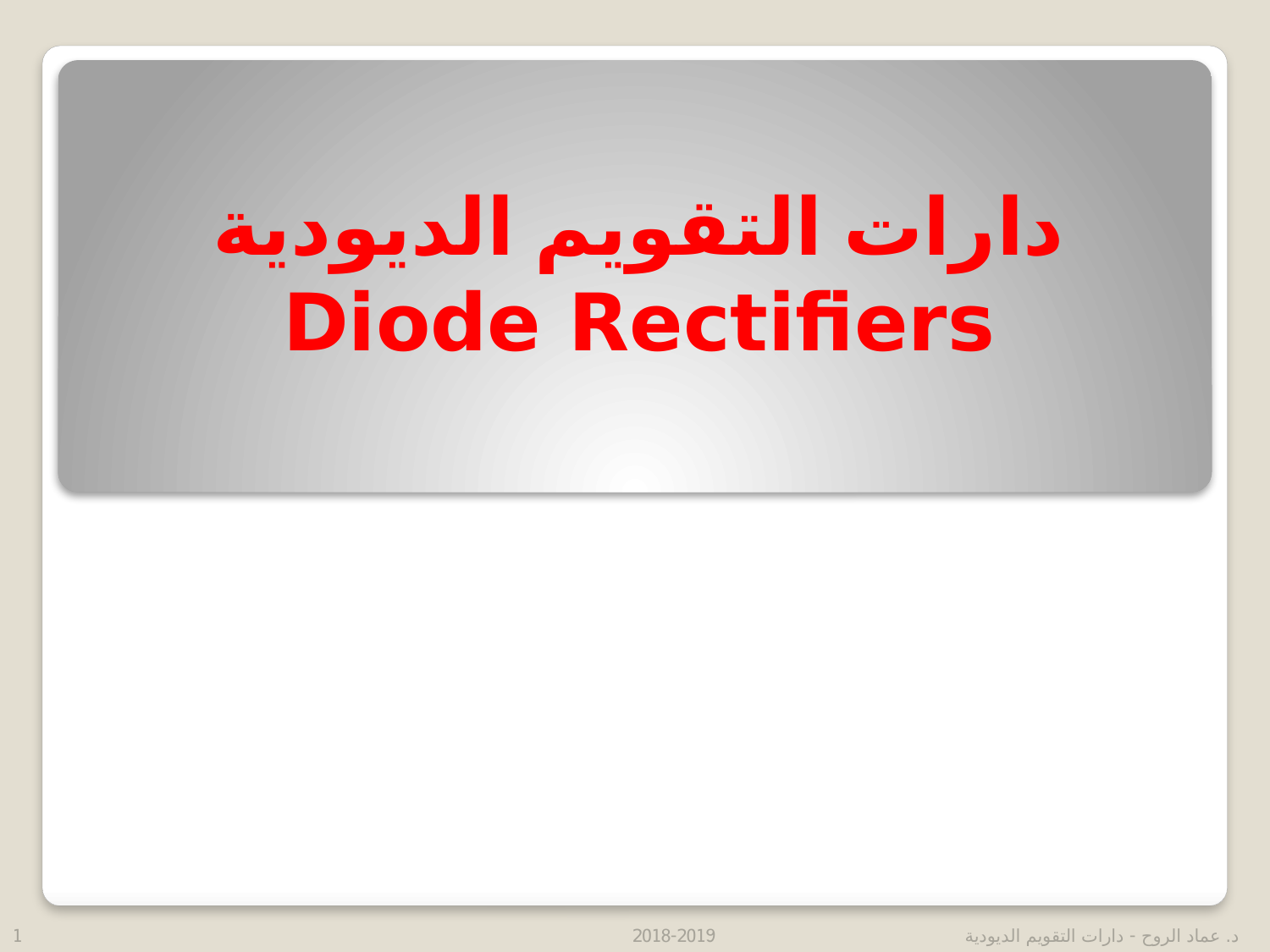

# دارات التقويم الديودية Diode Rectifiers
1
2018-2019
د. عماد الروح - دارات التقويم الديودية